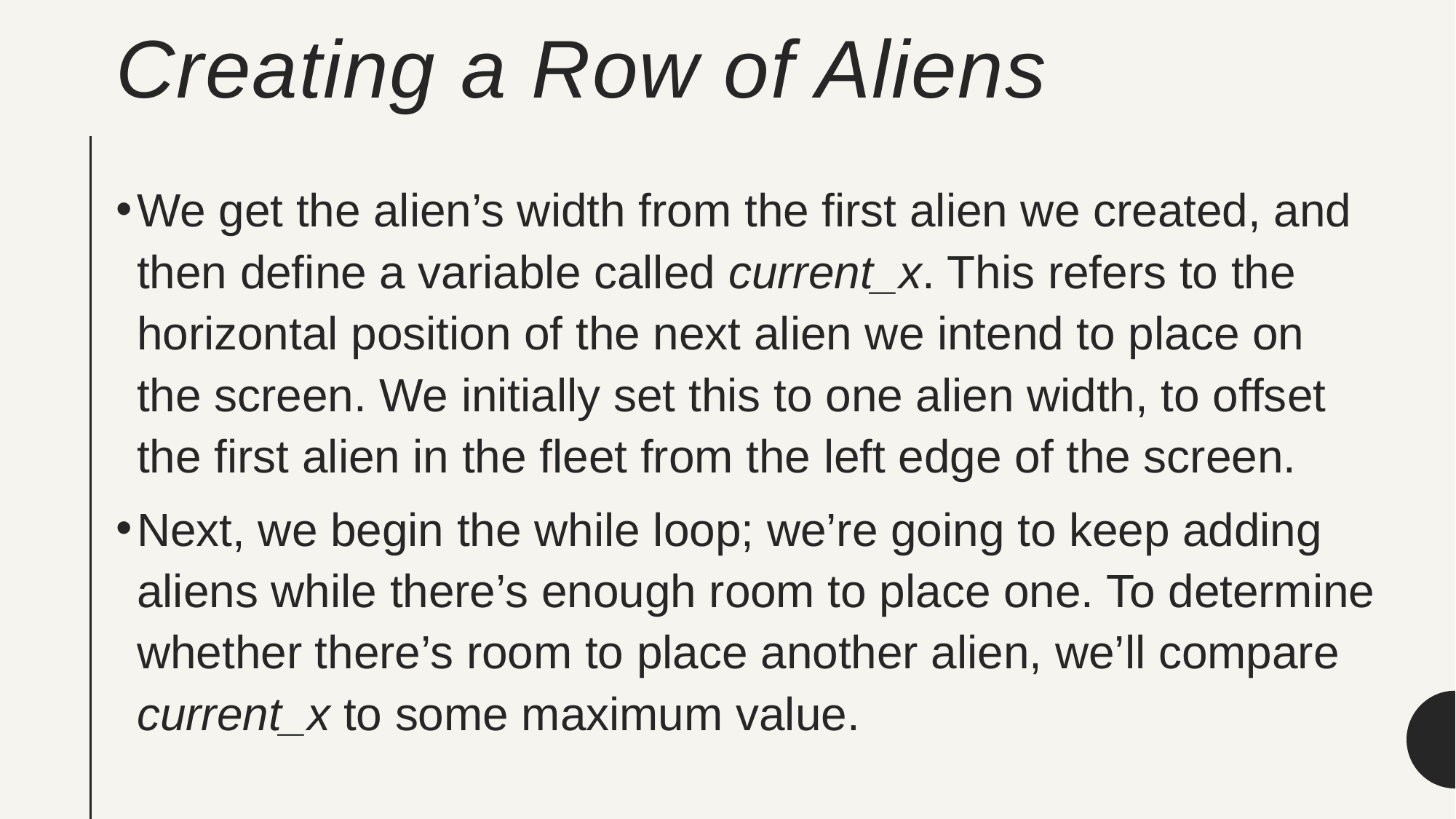

# Creating a Row of Aliens
We get the alien’s width from the first alien we created, and then define a variable called current_x. This refers to the horizontal position of the next alien we intend to place on the screen. We initially set this to one alien width, to offset the first alien in the fleet from the left edge of the screen.
Next, we begin the while loop; we’re going to keep adding aliens while there’s enough room to place one. To determine whether there’s room to place another alien, we’ll compare current_x to some maximum value.